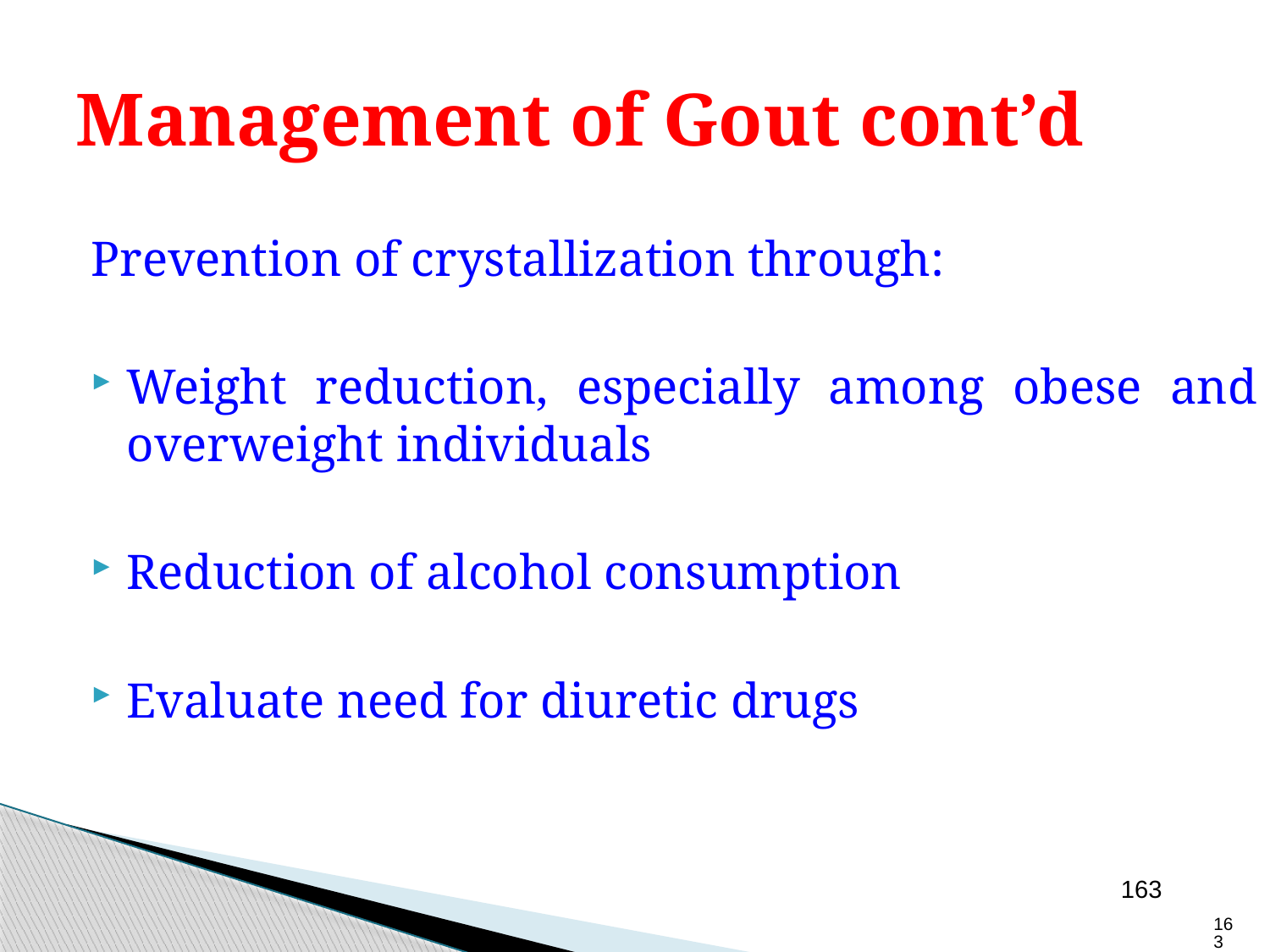

# Management of Gout cont’d
Prevention of crystallization through:

Weight reduction, especially among obese and overweight individuals

Reduction of alcohol consumption

Evaluate need for diuretic drugs

163
163